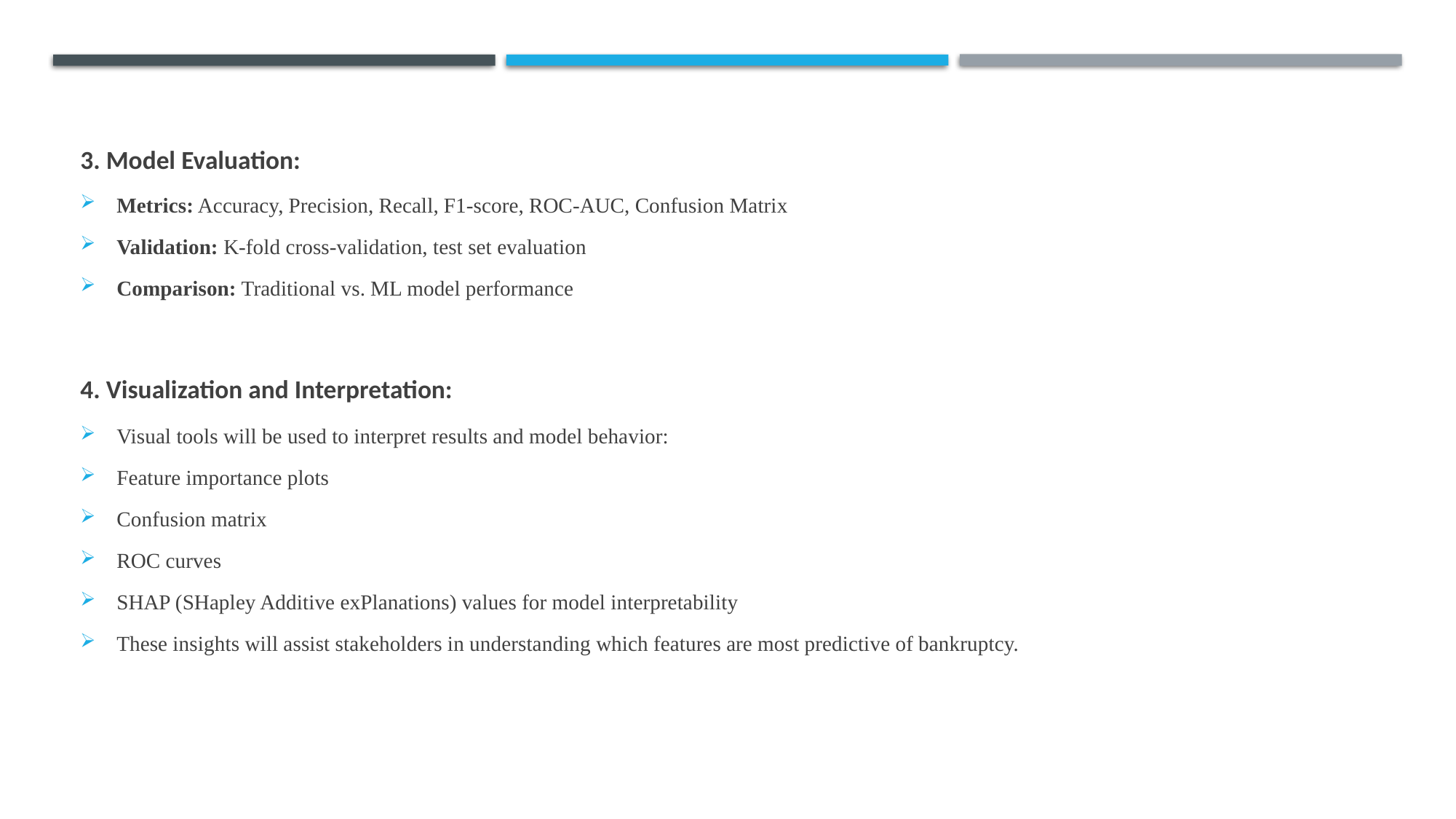

3. Model Evaluation:
Metrics: Accuracy, Precision, Recall, F1-score, ROC-AUC, Confusion Matrix
Validation: K-fold cross-validation, test set evaluation
Comparison: Traditional vs. ML model performance

4. Visualization and Interpretation:
Visual tools will be used to interpret results and model behavior:
Feature importance plots
Confusion matrix
ROC curves
SHAP (SHapley Additive exPlanations) values for model interpretability
These insights will assist stakeholders in understanding which features are most predictive of bankruptcy.